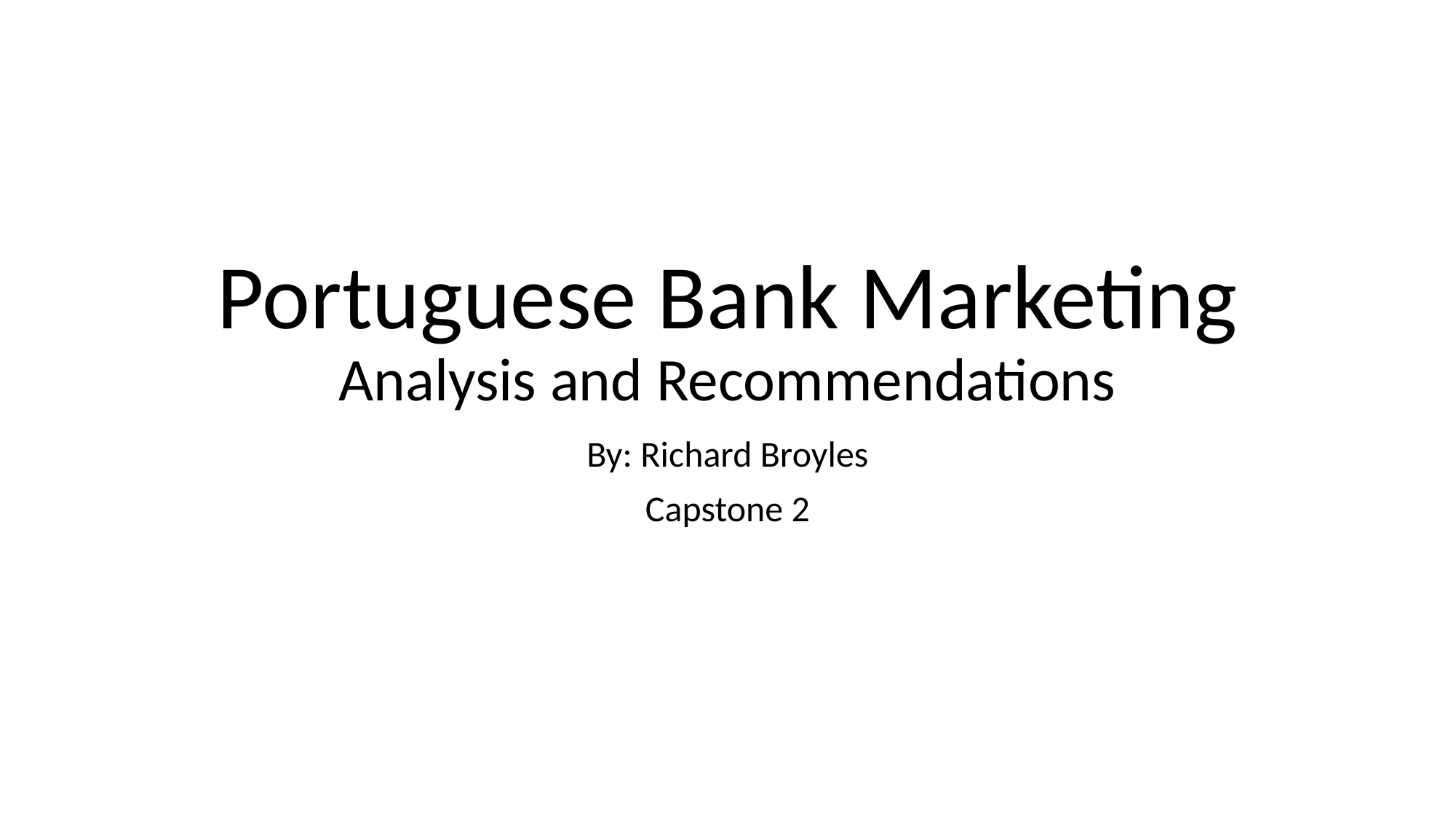

# Portuguese Bank Marketing Analysis and Recommendations
By: Richard Broyles
Capstone 2